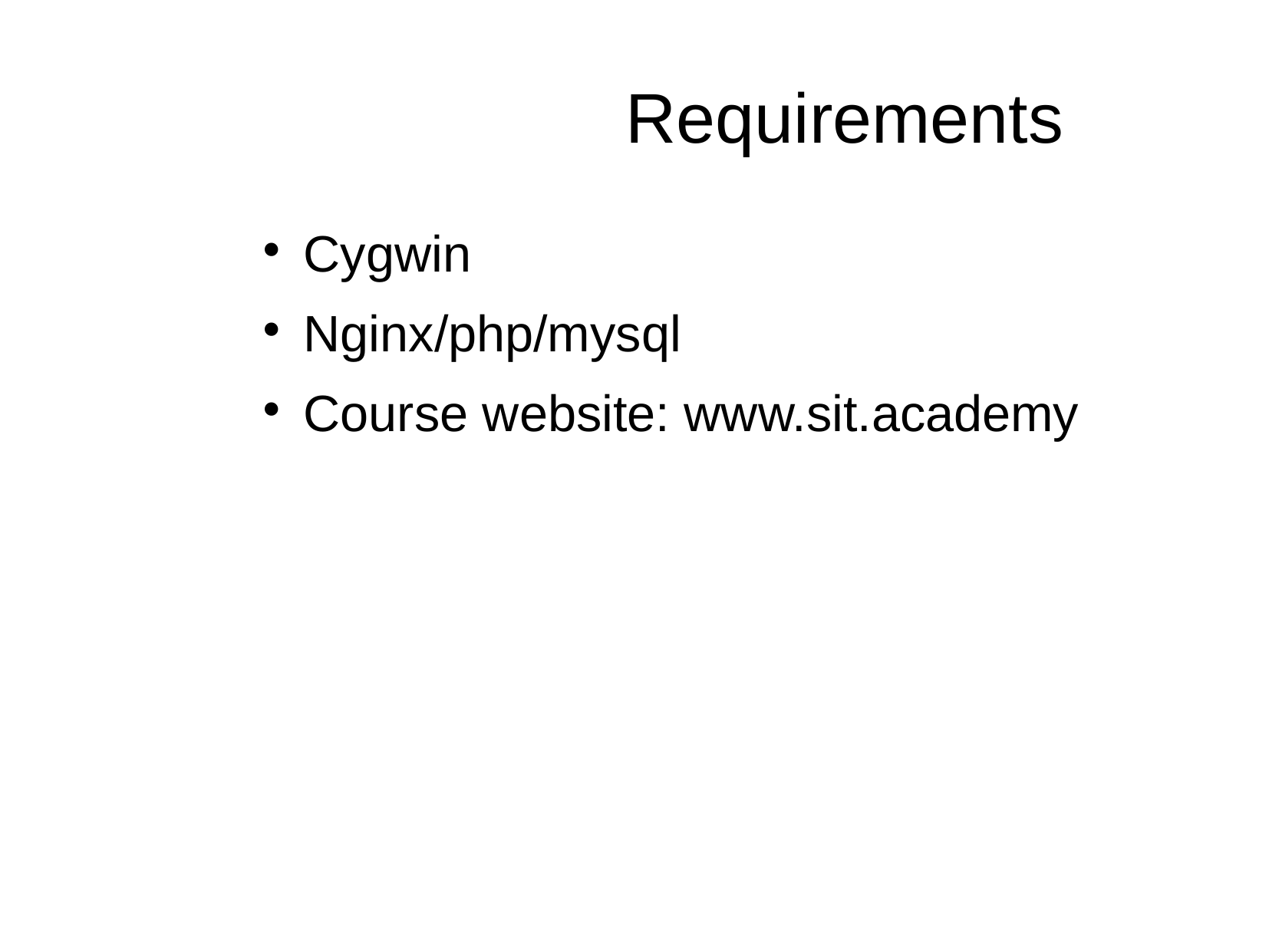

# Requirements
Cygwin
Nginx/php/mysql
Course website: www.sit.academy